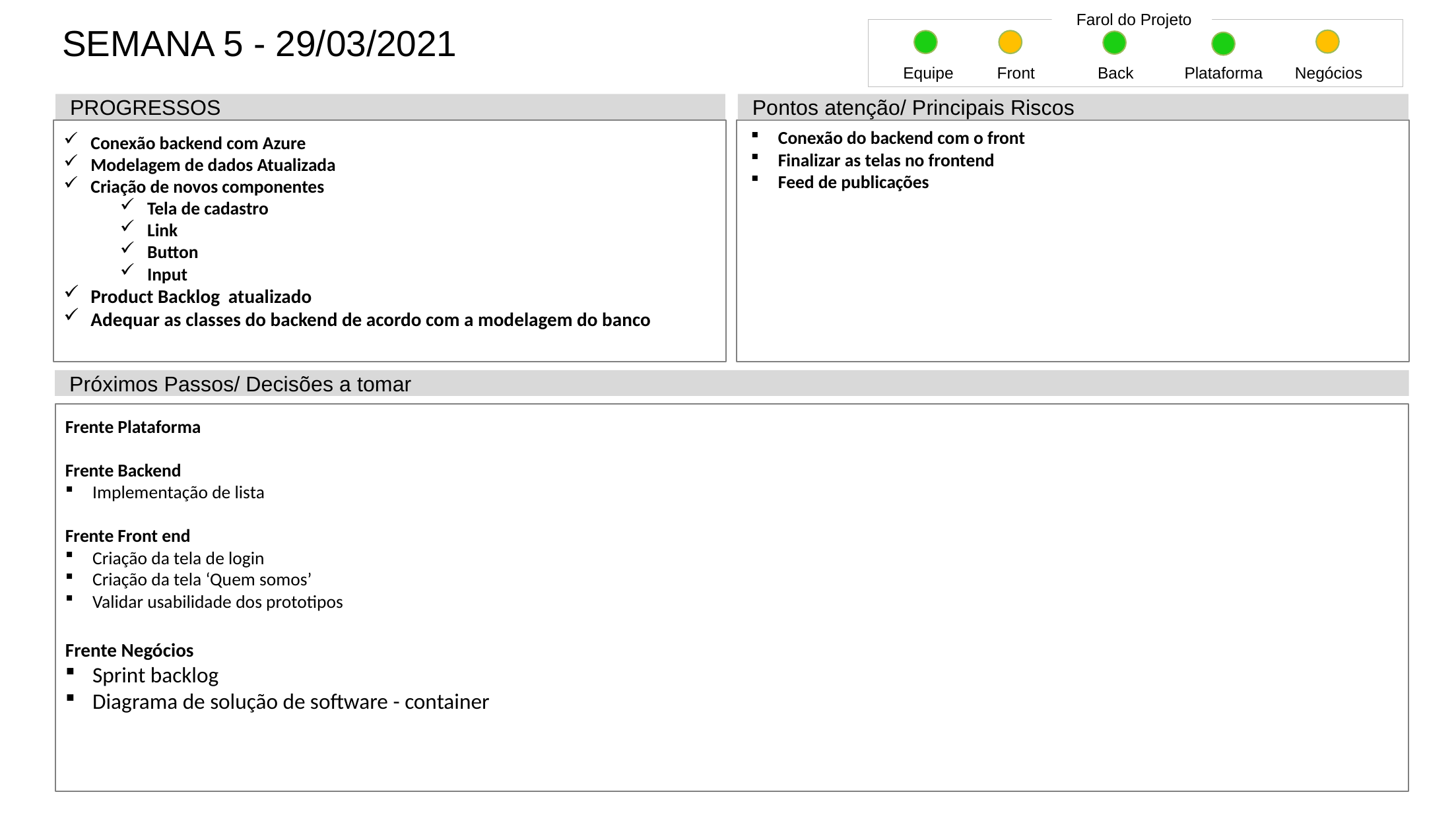

Farol do Projeto

# SEMANA 5 - 29/03/2021

Equipe
Front
Back
Plataforma
Negócios
PROGRESSOS
Pontos atenção/ Principais Riscos
Conexão backend com Azure
Modelagem de dados Atualizada
Criação de novos componentes
Tela de cadastro
Link
Button
Input
Product Backlog  atualizado
Adequar as classes do backend de acordo com a modelagem do banco

Conexão do backend com o front
Finalizar as telas no frontend
Feed de publicações

Próximos Passos/ Decisões a tomar
Frente Plataforma

Frente Backend
Implementação de lista

Frente Front end
Criação da tela de login
Criação da tela ‘Quem somos’
Validar usabilidade dos prototipos

Frente Negócios
Sprint backlog
Diagrama de solução de software - container